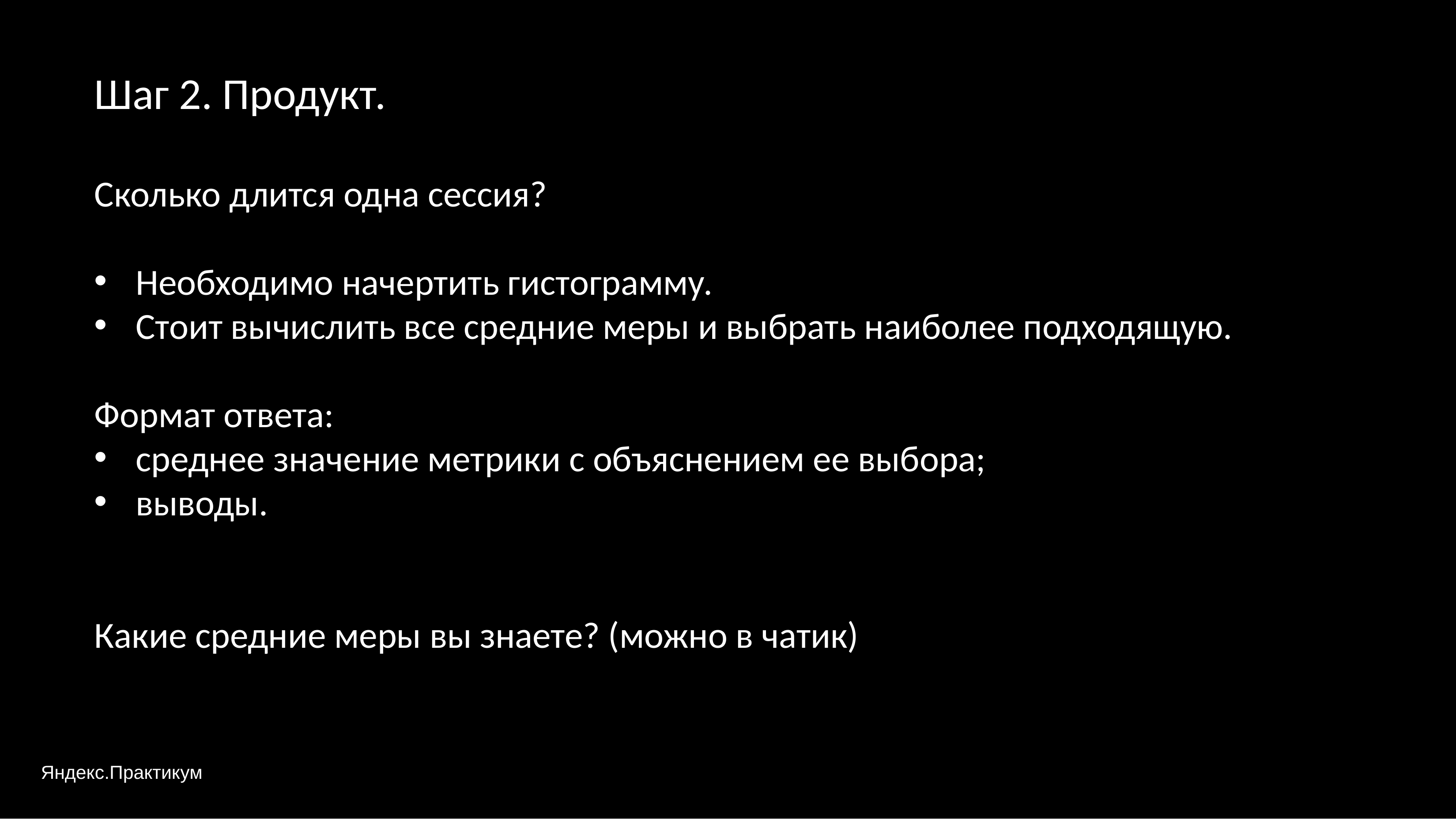

Шаг 2. Продукт.
Сколько длится одна сессия?

Необходимо начертить гистограмму.
Стоит вычислить все средние меры и выбрать наиболее подходящую.

Формат ответа:
среднее значение метрики с объяснением ее выбора;
выводы.

Какие средние меры вы знаете? (можно в чатик)

Яндекс.Практикум